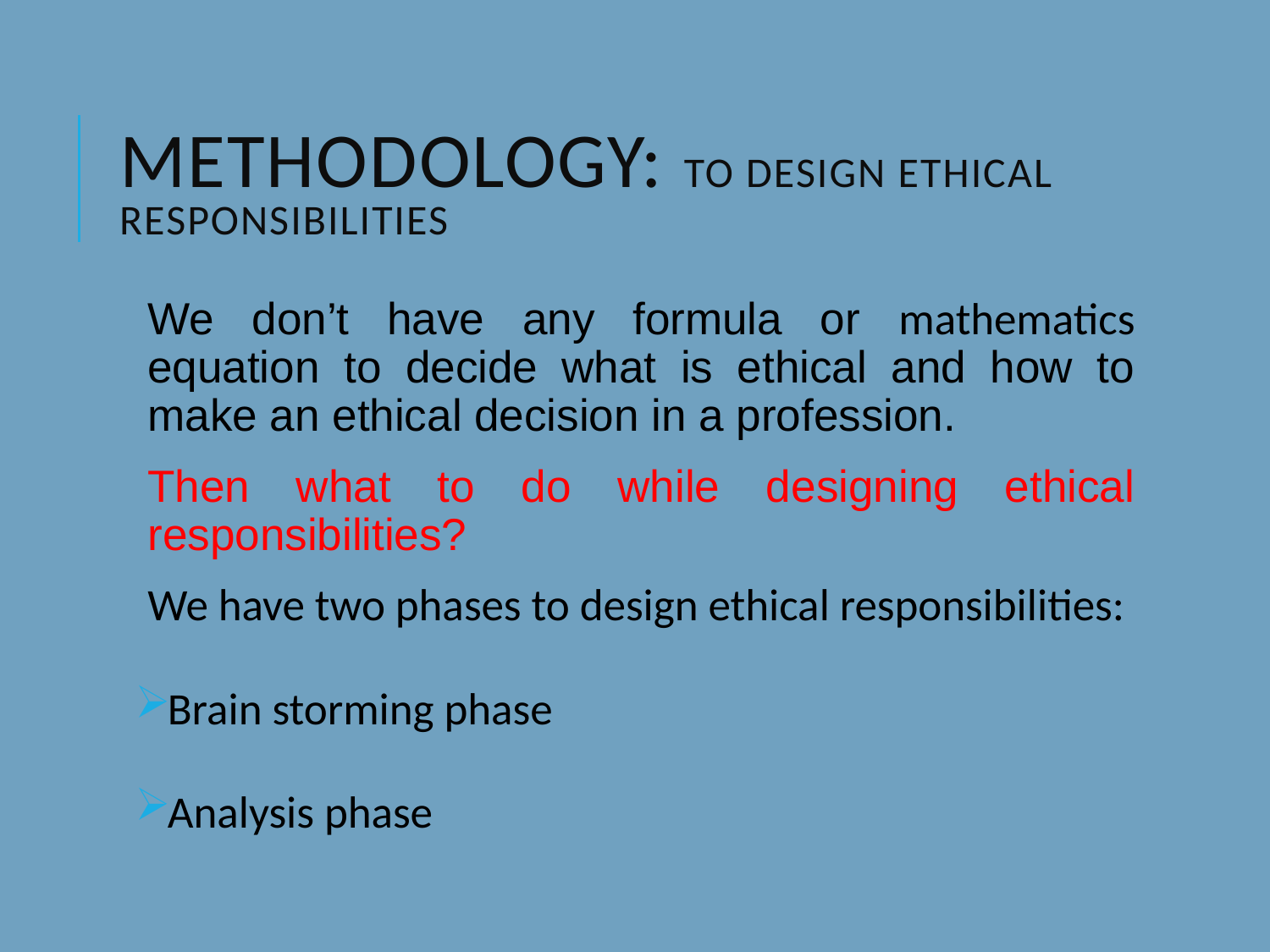

# Methodology: to design ethical responsibilities
We don’t have any formula or mathematics equation to decide what is ethical and how to make an ethical decision in a profession.
Then what to do while designing ethical responsibilities?
We have two phases to design ethical responsibilities:
Brain storming phase
Analysis phase